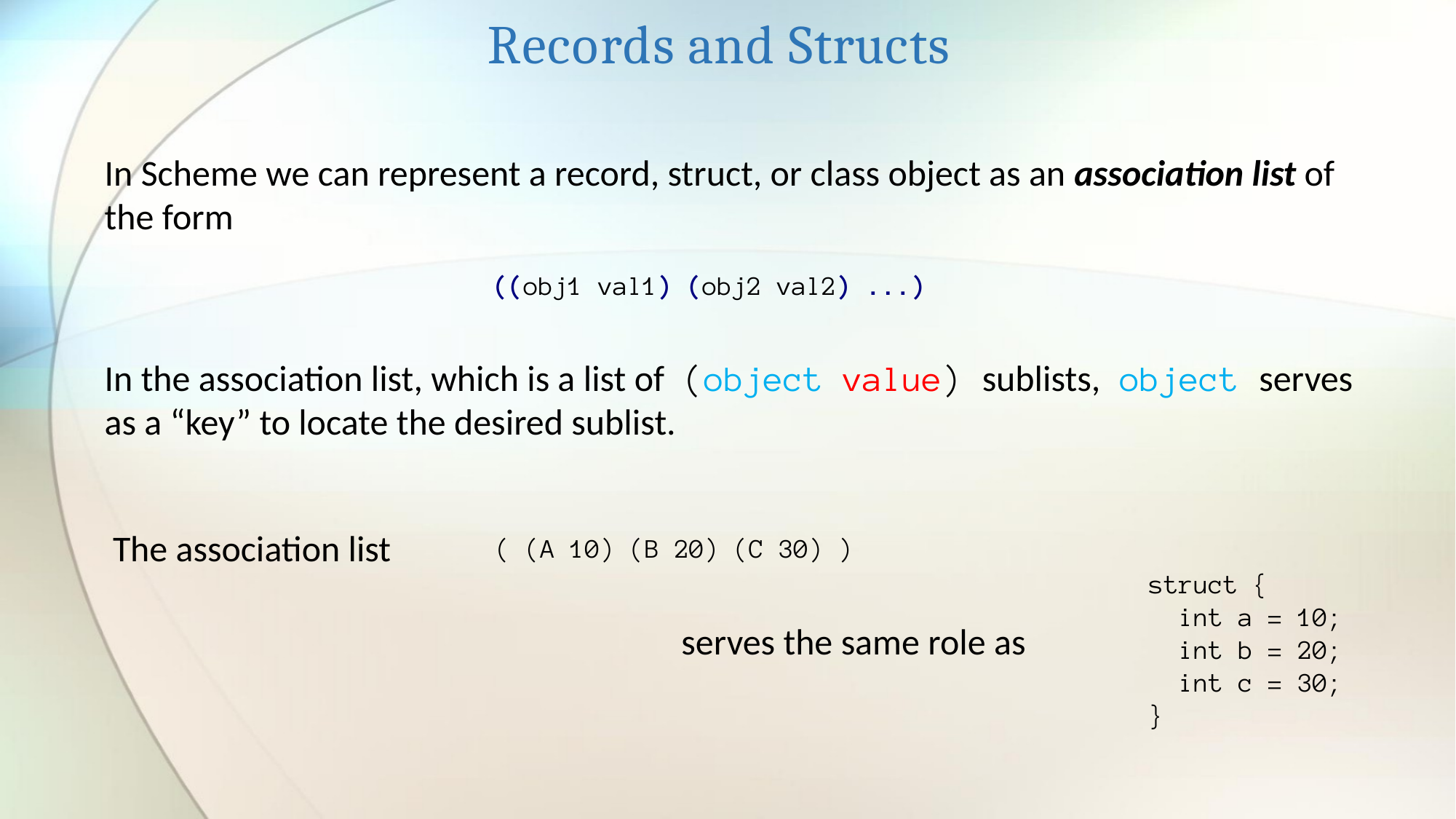

Records and Structs
In Scheme we can represent a record, struct, or class object as an association list of the form
((obj1 val1) (obj2 val2) ...)
In the association list, which is a list of (object value) sublists, object serves as a “key” to locate the desired sublist.
The association list
( (A 10) (B 20) (C 30) )
struct {
  int a = 10;
  int b = 20;
  int c = 30;
}
serves the same role as